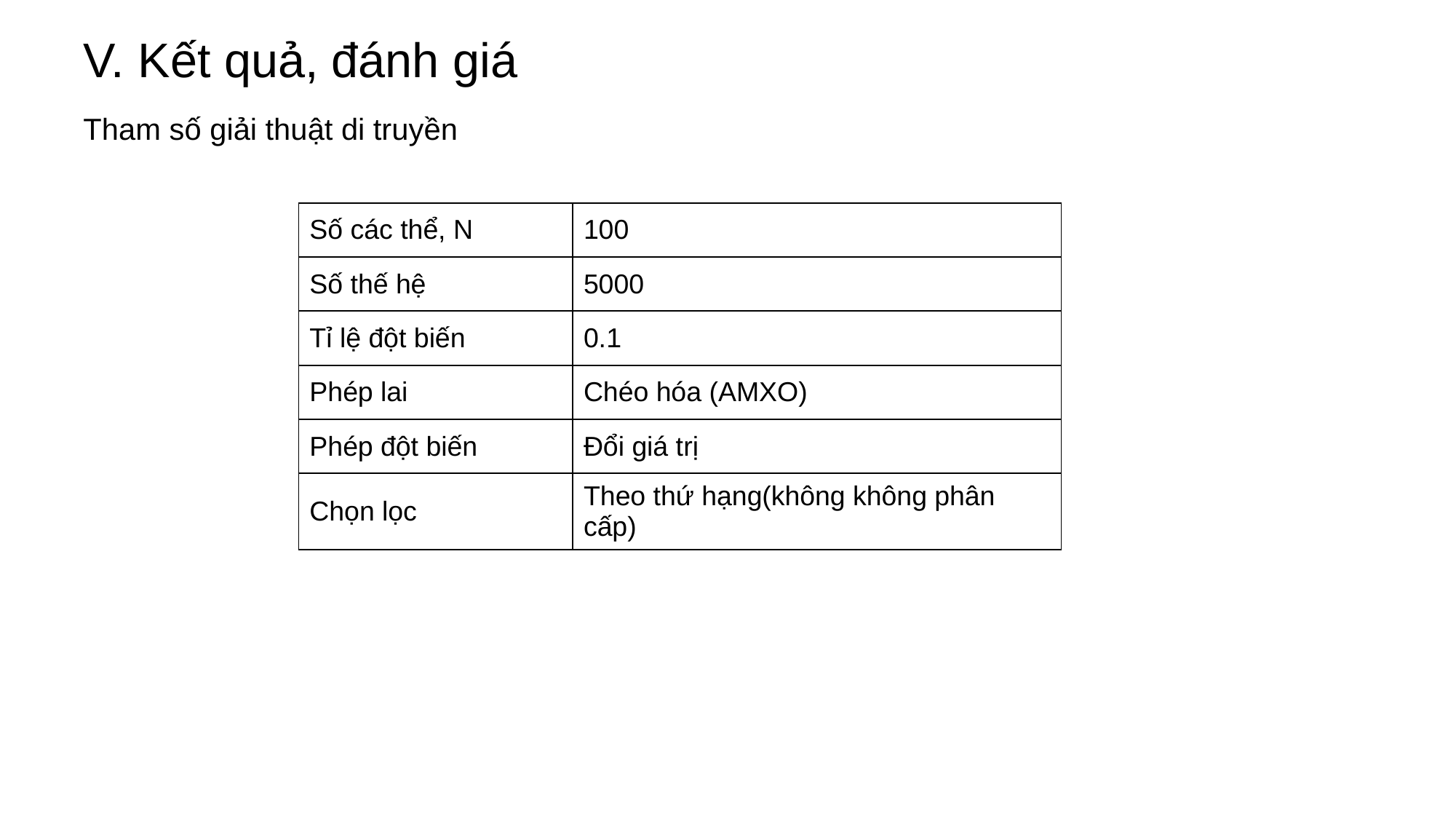

V. Kết quả, đánh giá
Tham số giải thuật di truyền
| Số các thể, N | 100 |
| --- | --- |
| Số thế hệ | 5000 |
| Tỉ lệ đột biến | 0.1 |
| Phép lai | Chéo hóa (AMXO) |
| Phép đột biến | Đổi giá trị |
| Chọn lọc | Theo thứ hạng(không không phân cấp) |